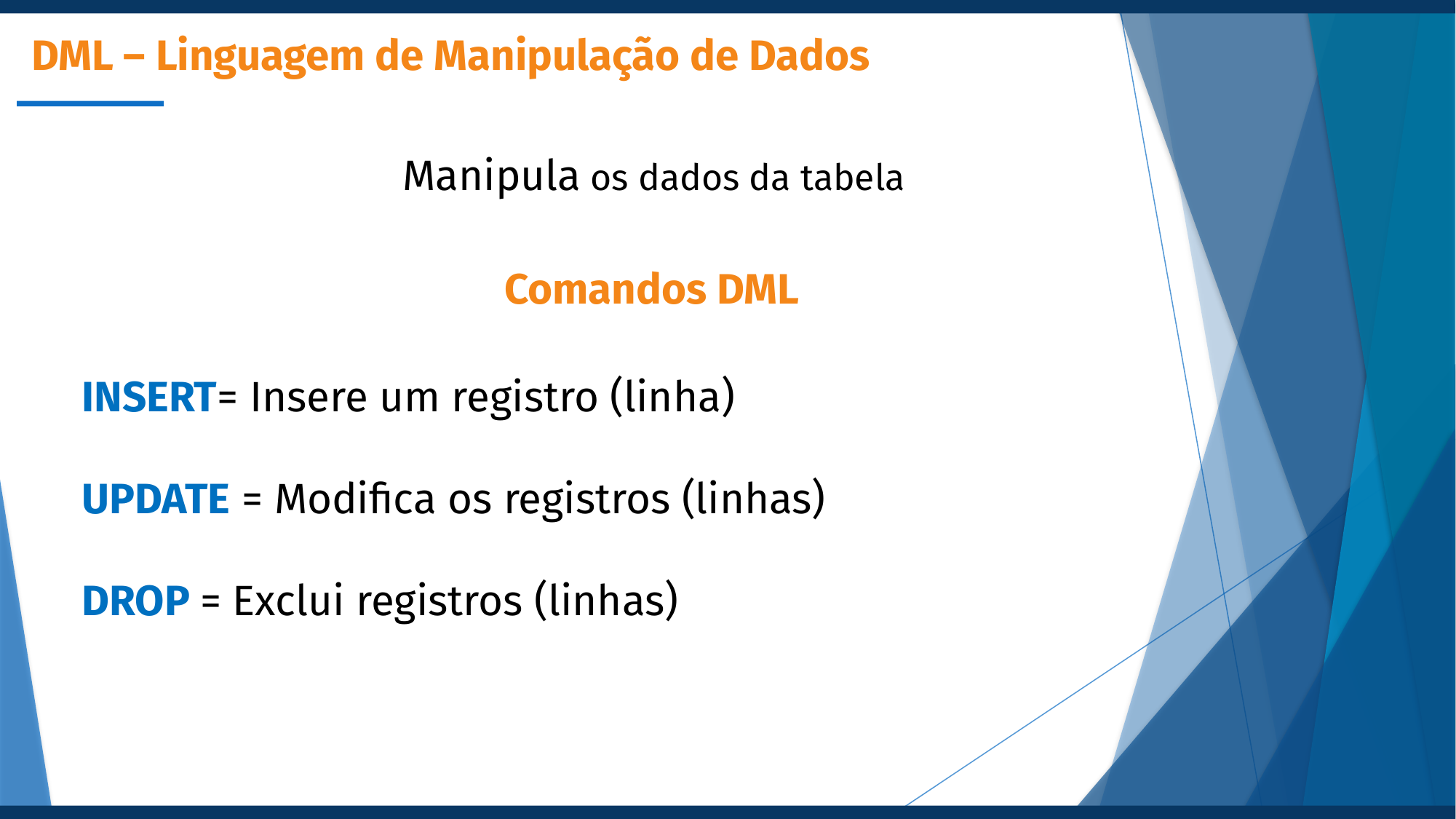

DML – Linguagem de Manipulação de Dados

Manipula os dados da tabela

Comandos DML
INSERT= Insere um registro (linha)

UPDATE = Modifica os registros (linhas)

DROP = Exclui registros (linhas)